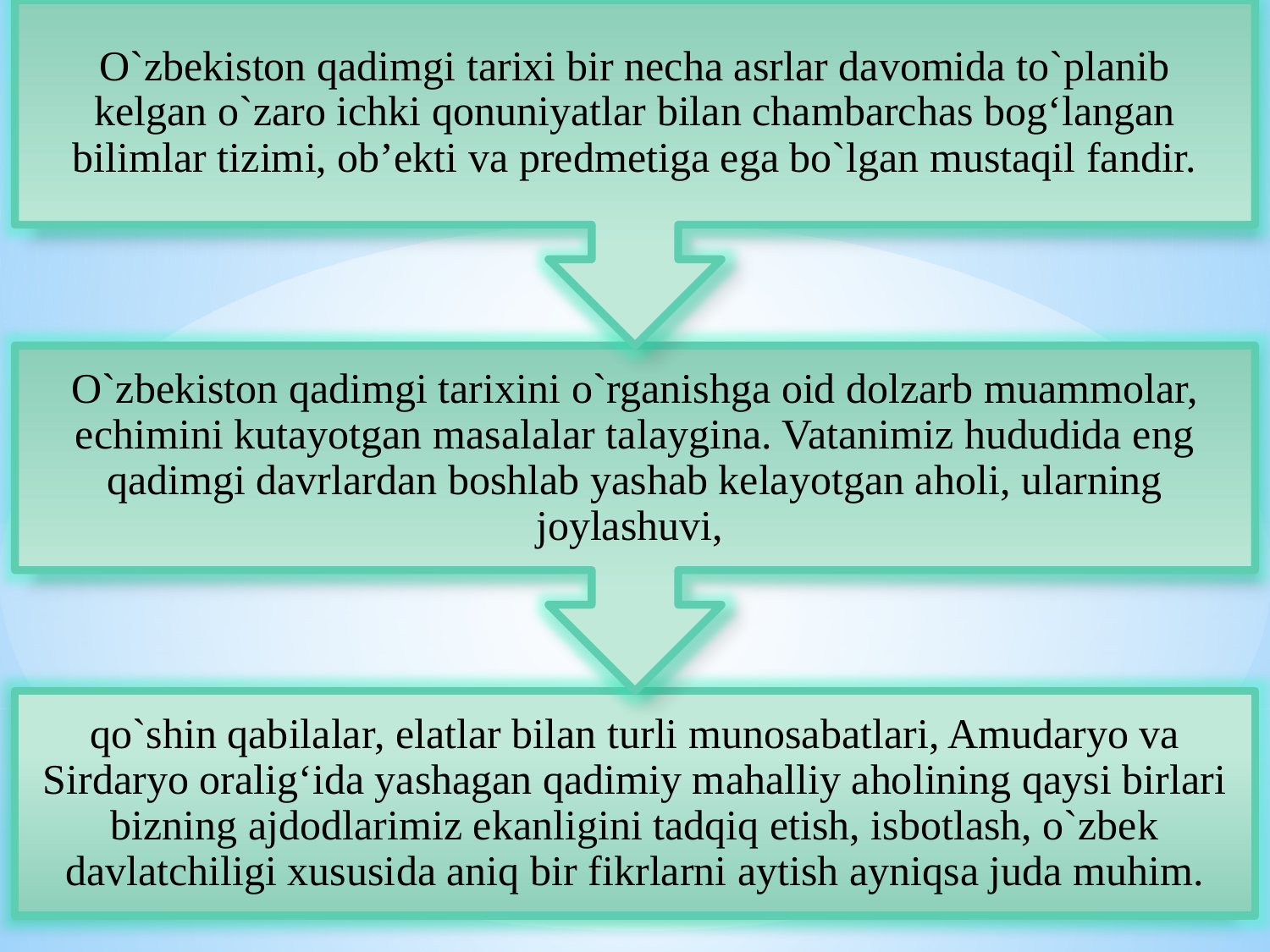

qo`shin qabilalar, elatlar bilan turli munosabatlari, Amudaryo va Sirdaryo oralig‘ida yashagan qadimiy mahalliy aholining qaysi birlari bizning ajdodlarimiz ekanligini tadqiq etish, isbotlash, o`zbek davlatchiligi xususida aniq bir fikrlarni aytish ayniqsa juda muhim.
O`zbekiston qadimgi tarixini o`rganishga oid dolzarb muammolar, echimini kutayotgan masalalar talaygina. Vatanimiz hududida eng qadimgi davrlardan boshlab yashab kelayotgan aholi, ularning joylashuvi,
O`zbekiston qadimgi tarixi bir necha asrlar davomida to`planib kelgan o`zaro ichki qonuniyatlar bilan chambarchas bog‘langan bilimlar tizimi, ob’ekti va predmetiga ega bo`lgan mustaqil fandir.